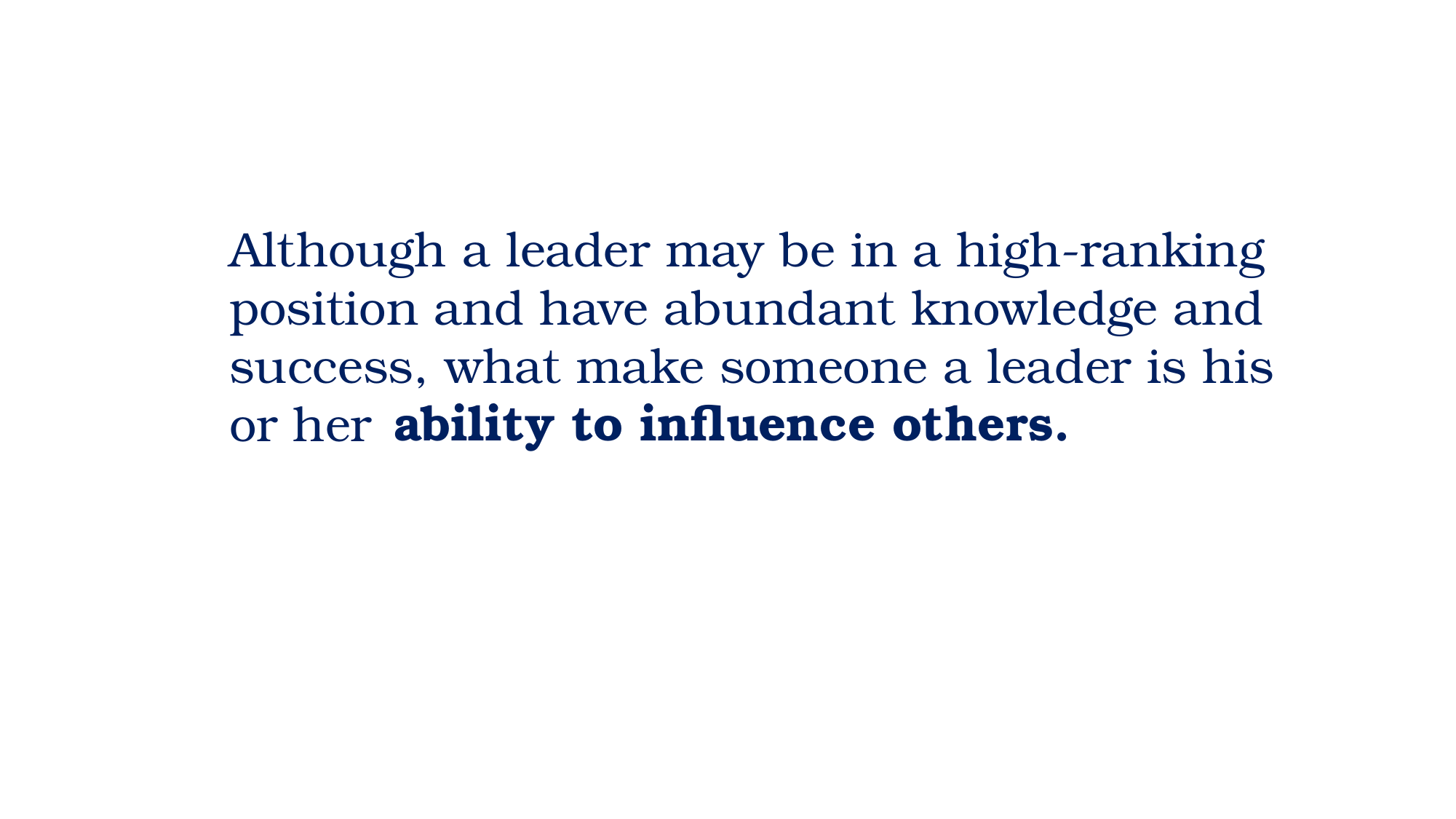

Although a leader may be in a high-ranking position and have abundant knowledge and success, what make someone a leader is his or her
ability to influence others.